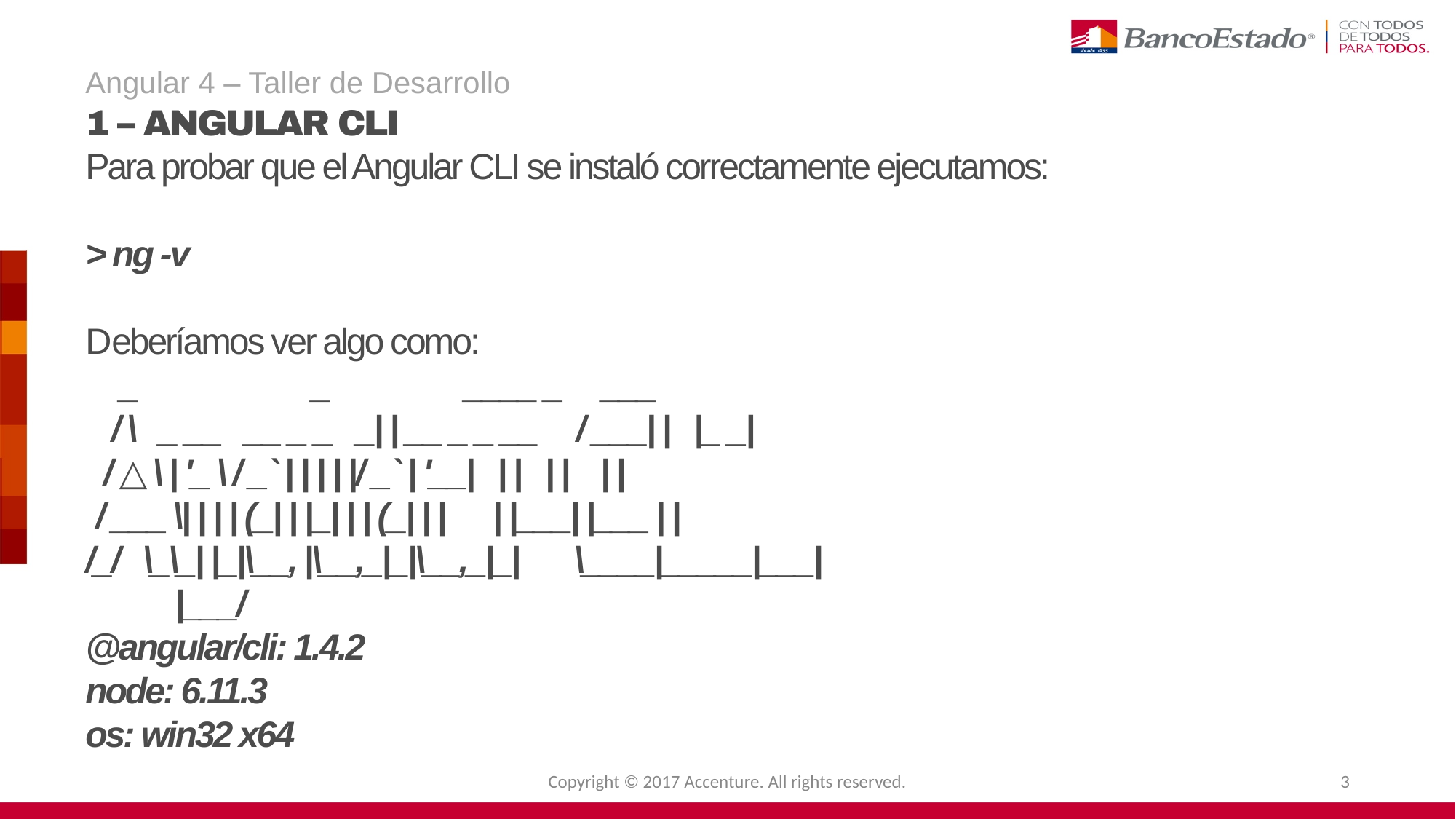

Angular 4 – Taller de Desarrollo
1 – angular cli
Para probar que el Angular CLI se instaló correctamente ejecutamos:

> ng -v

Deberíamos ver algo como:
    _                      _                 ____ _     ___
   / \   _ __   __ _ _   _| | __ _ _ __     / ___| |   |_ _|
  / △ \ | '_ \ / _` | | | | |/ _` | '__|   | |   | |    | |
 / ___ \| | | | (_| | |_| | | (_| | |      | |___| |___ | |
/_/   \_\_| |_|\__, |\__,_|_|\__,_|_|       \____|_____|___|
           |___/
@angular/cli: 1.4.2
node: 6.11.3
os: win32 x64
Copyright © 2017 Accenture. All rights reserved.
3